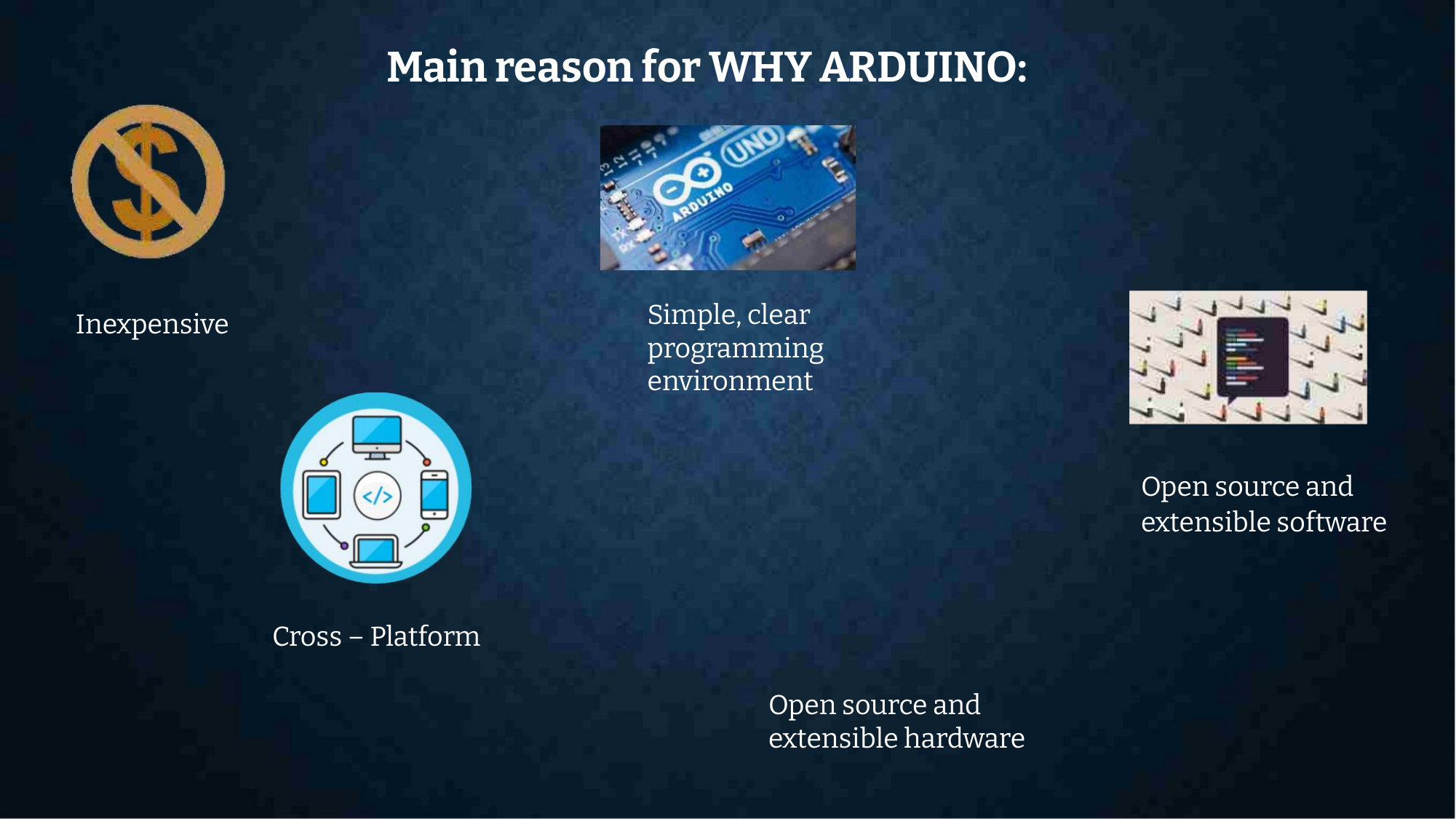

Main reason for WHY ARDUINO:
Simple, clear
programming
environment
Inexpensive
Open source and
extensible software
Cross – Platform
Open source and
extensible hardware